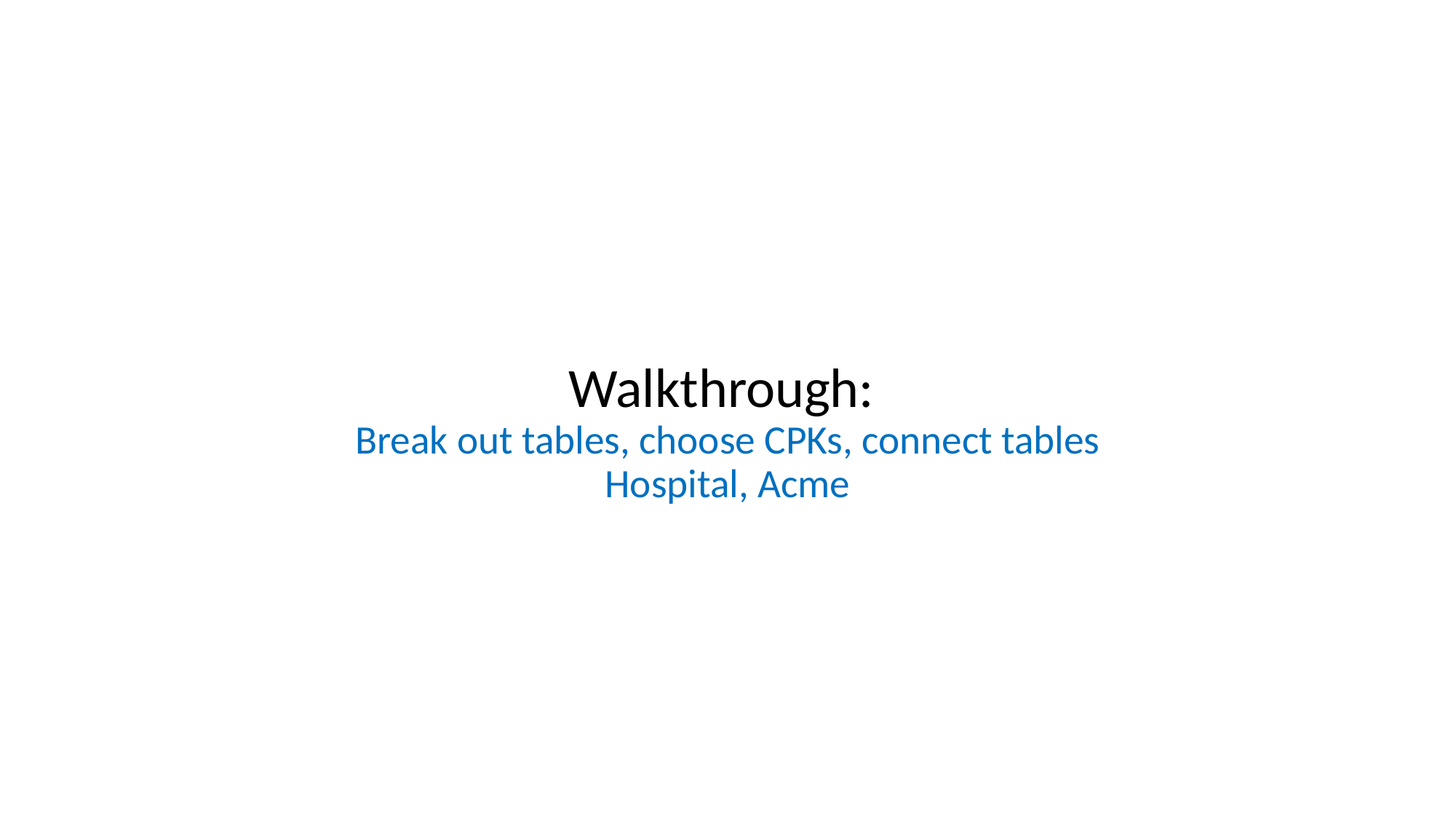

# Walkthrough: Break out tables, choose CPKs, connect tables Hospital, Acme